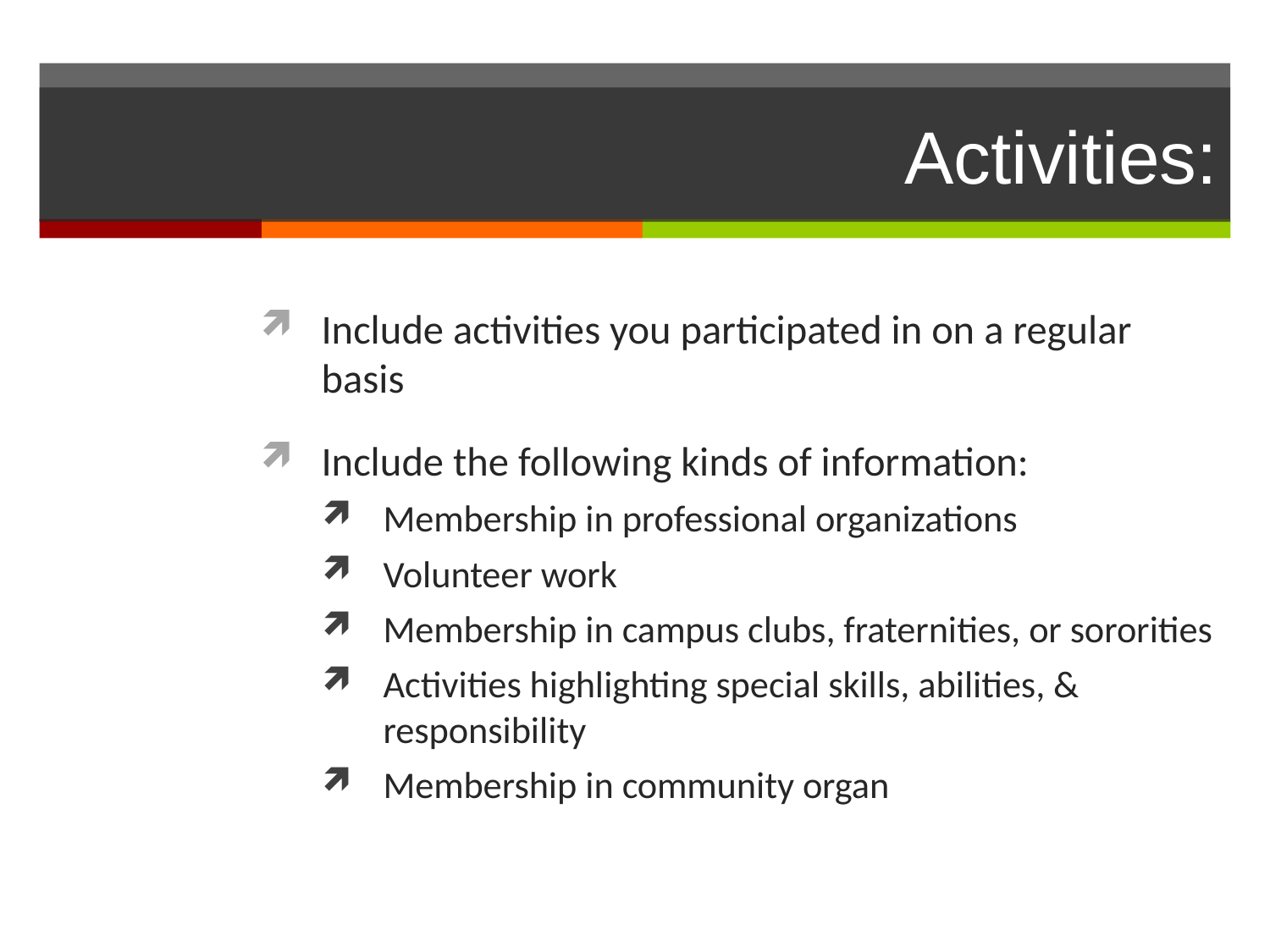

# Activities:
Include activities you participated in on a regular basis
Include the following kinds of information:
Membership in professional organizations
Volunteer work
Membership in campus clubs, fraternities, or sororities
Activities highlighting special skills, abilities, & responsibility
Membership in community organ